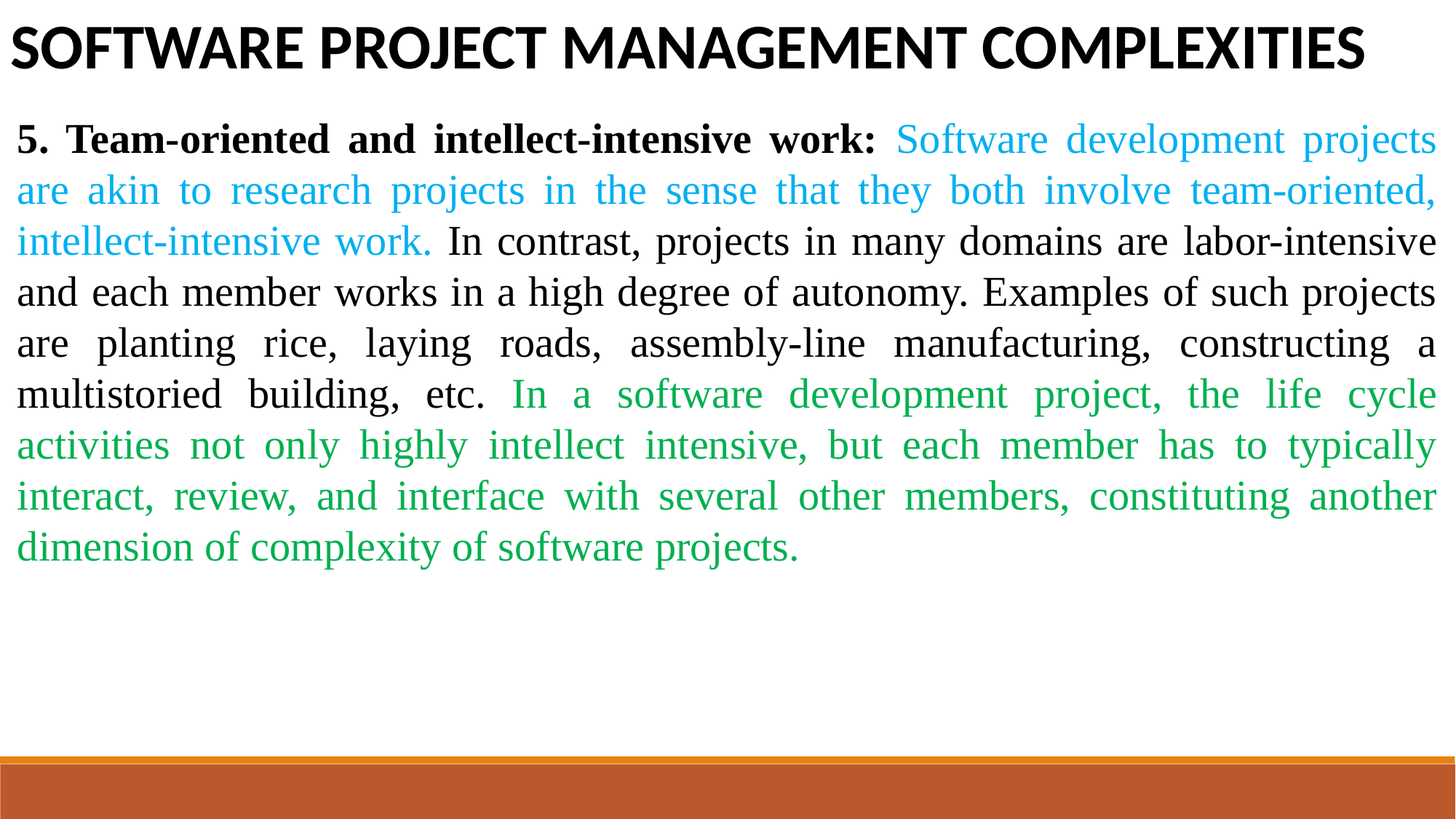

SOFTWARE PROJECT MANAGEMENT COMPLEXITIES
5. Team-oriented and intellect-intensive work: Software development projects are akin to research projects in the sense that they both involve team-oriented, intellect-intensive work. In contrast, projects in many domains are labor-intensive and each member works in a high degree of autonomy. Examples of such projects are planting rice, laying roads, assembly-line manufacturing, constructing a multistoried building, etc. In a software development project, the life cycle activities not only highly intellect intensive, but each member has to typically interact, review, and interface with several other members, constituting another dimension of complexity of software projects.